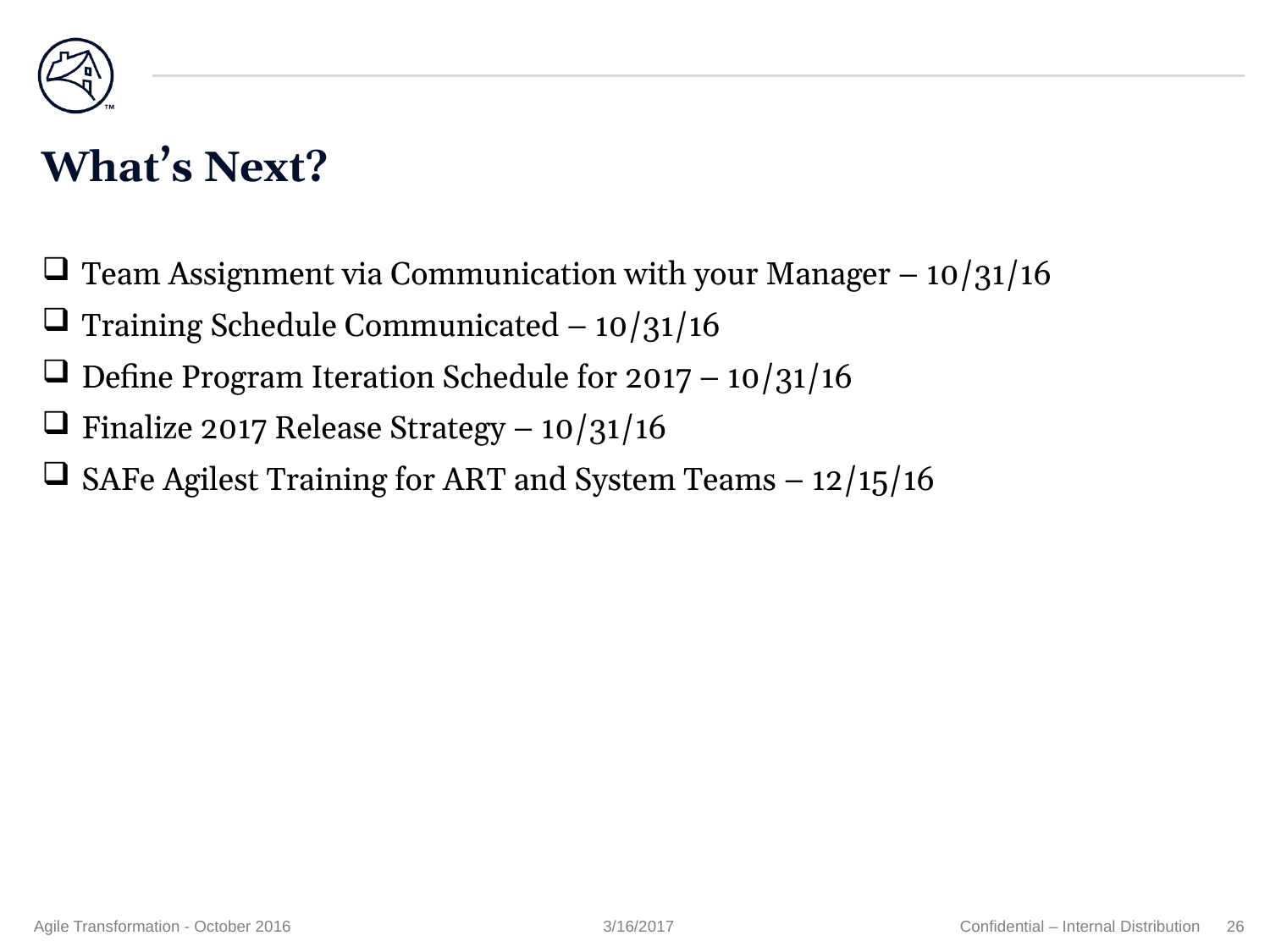

# What’s Next?
Team Assignment via Communication with your Manager – 10/31/16
Training Schedule Communicated – 10/31/16
Define Program Iteration Schedule for 2017 – 10/31/16
Finalize 2017 Release Strategy – 10/31/16
SAFe Agilest Training for ART and System Teams – 12/15/16

Agile Transformation - October 2016